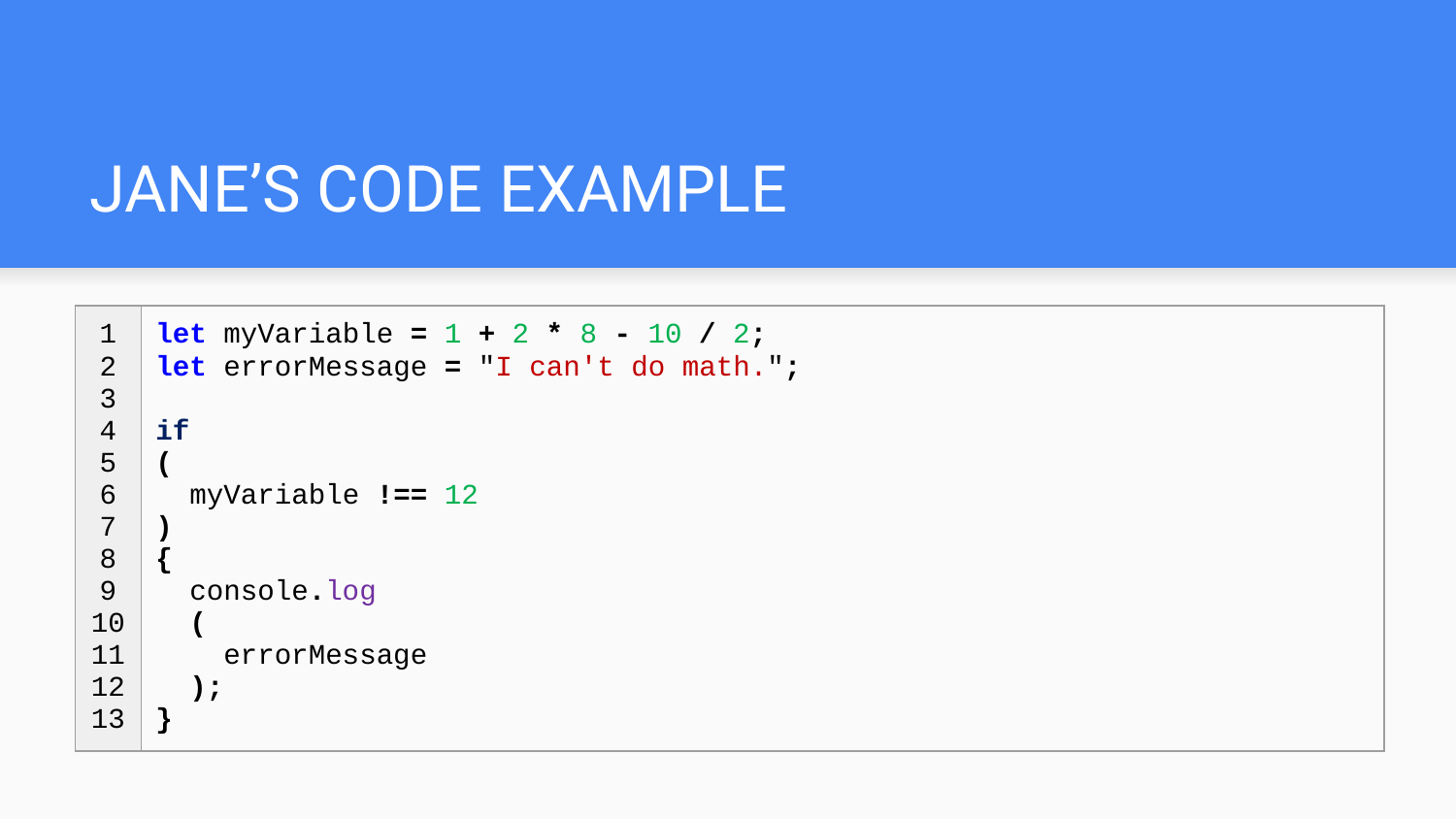

# JANE’S CODE EXAMPLE

| 1 2 3 4 5 6 7 8 9 10 11 12 13 | let myVariable = 1 + 2 \* 8 - 10 / 2; let errorMessage = "I can't do math."; if ( myVariable !== 12 ) { console.log ( errorMessage ); } |
| --- | --- |